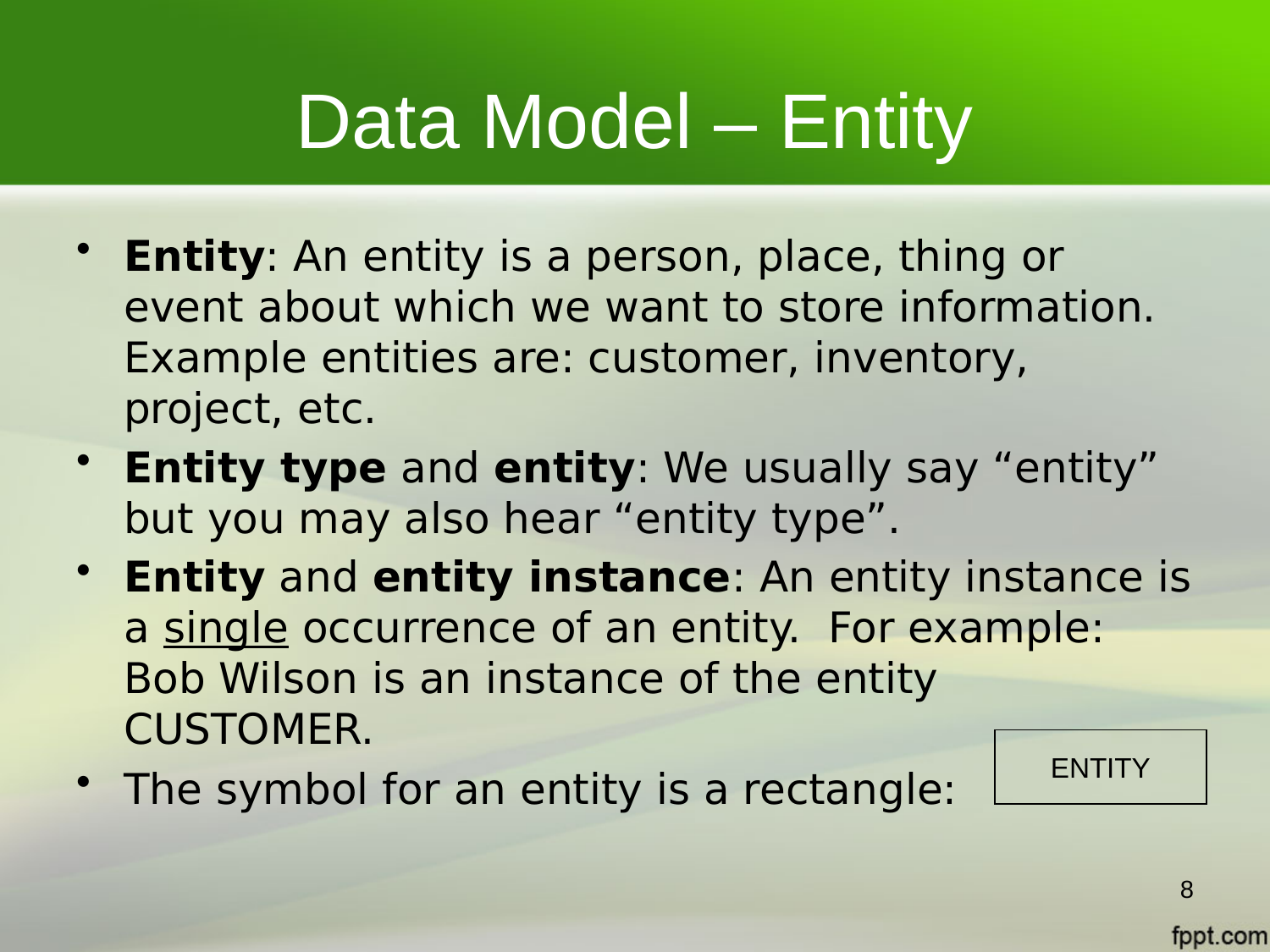

# Data Model – Entity
Entity: An entity is a person, place, thing or event about which we want to store information.  Example entities are: customer, inventory, project, etc.
Entity type and entity: We usually say “entity” but you may also hear “entity type”.
Entity and entity instance: An entity instance is a single occurrence of an entity.  For example: Bob Wilson is an instance of the entity CUSTOMER.
The symbol for an entity is a rectangle:

ENTITY
8